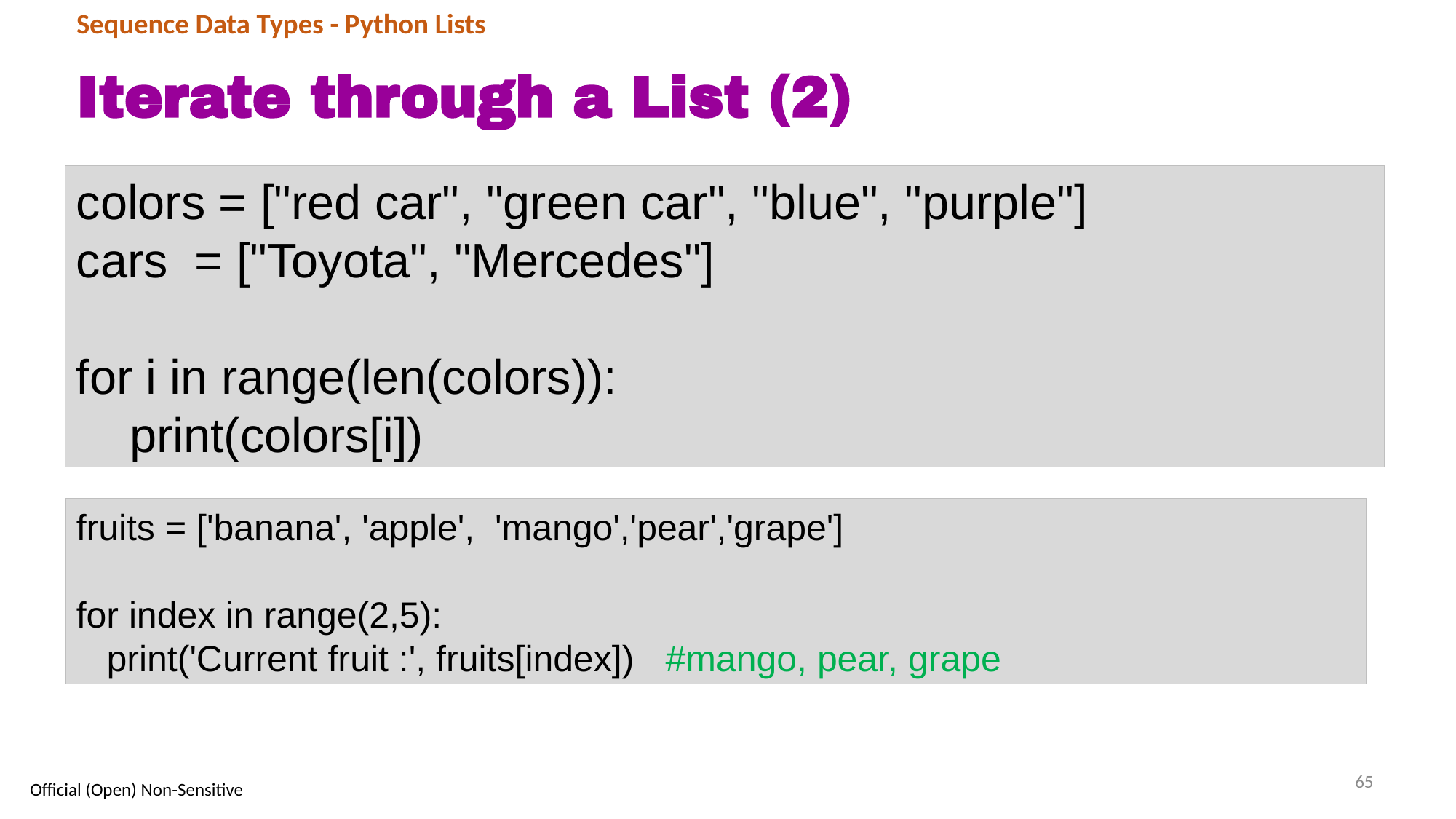

Sequence Data Types - Python Lists
# Iterate through a List (2)
colors = ["red car", "green car", "blue", "purple"]
cars  = ["Toyota", "Mercedes"]

for i in range(len(colors)):
    print(colors[i])
fruits = ['banana', 'apple',  'mango','pear','grape']

for index in range(2,5):
   print('Current fruit :', fruits[index])   #mango, pear, grape
65
Official (Open) Non-Sensitive